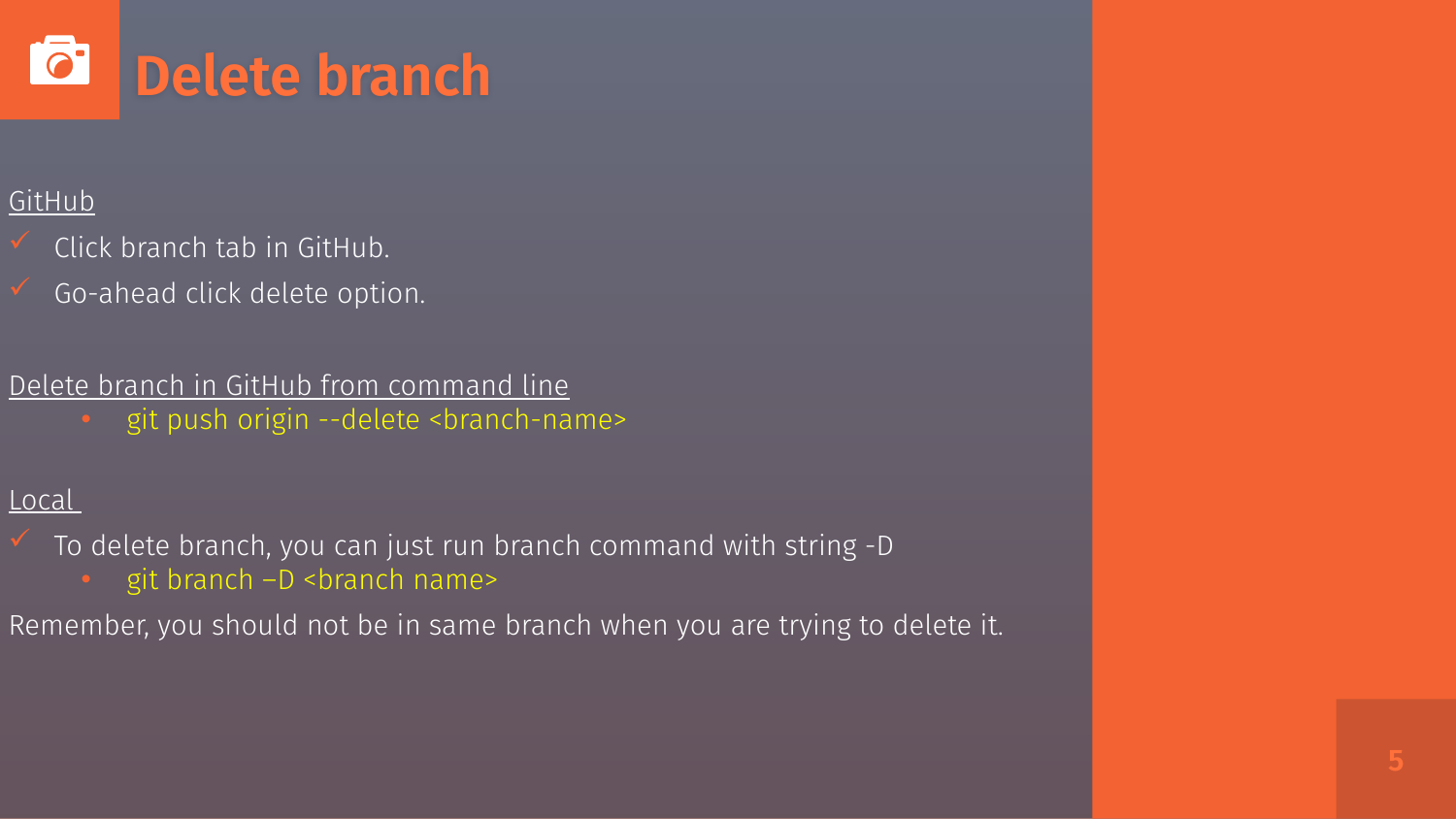

# Delete branch

GitHub
Click branch tab in GitHub.
Go-ahead click delete option.

Delete branch in GitHub from command line
git push origin --delete <branch-name>

Local
To delete branch, you can just run branch command with string -D
git branch –D <branch name>
Remember, you should not be in same branch when you are trying to delete it.

5